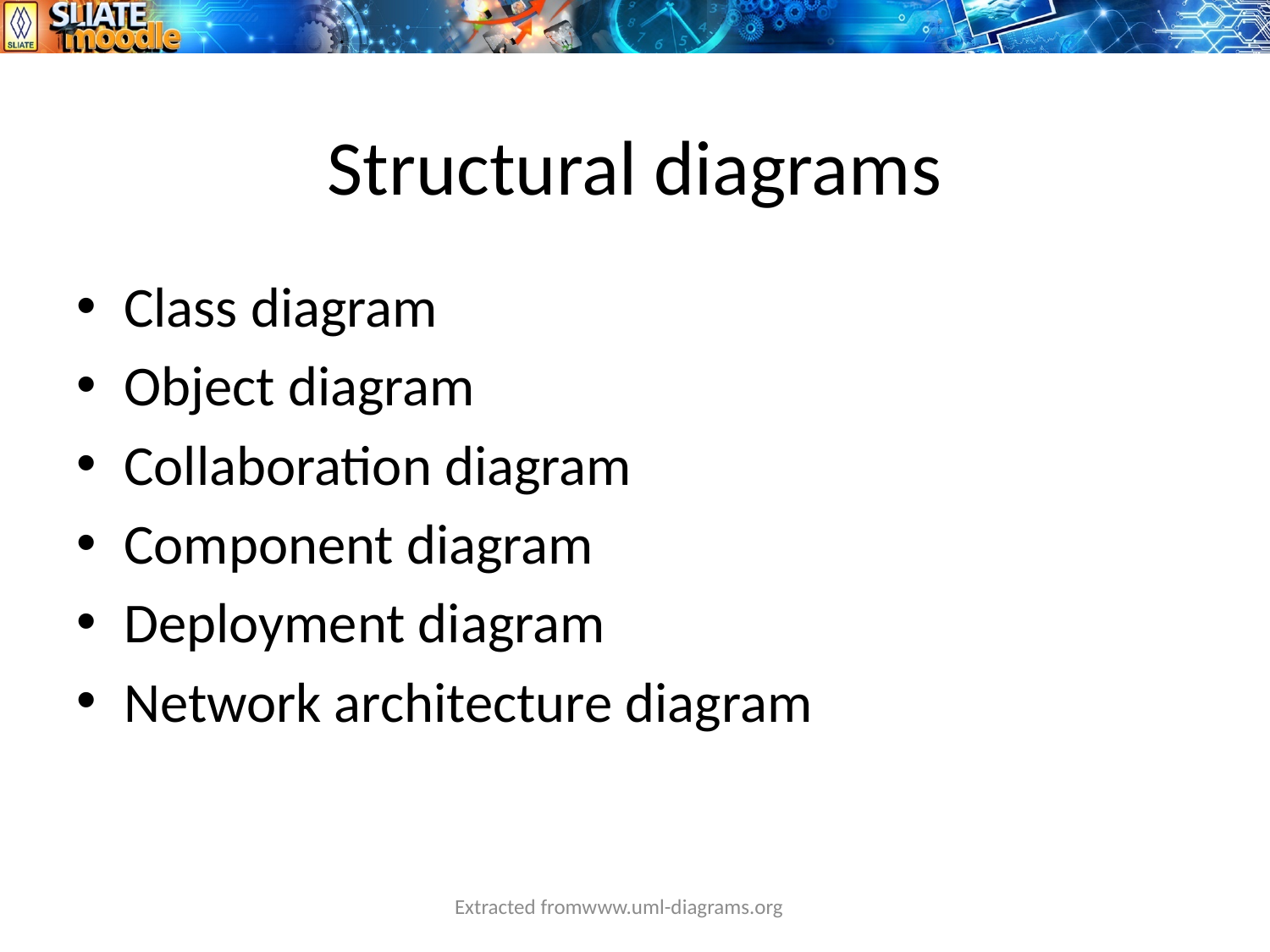

# Structural diagrams
Class diagram
Object diagram
Collaboration diagram
Component diagram
Deployment diagram
Network architecture diagram
Extracted fromwww.uml-diagrams.org